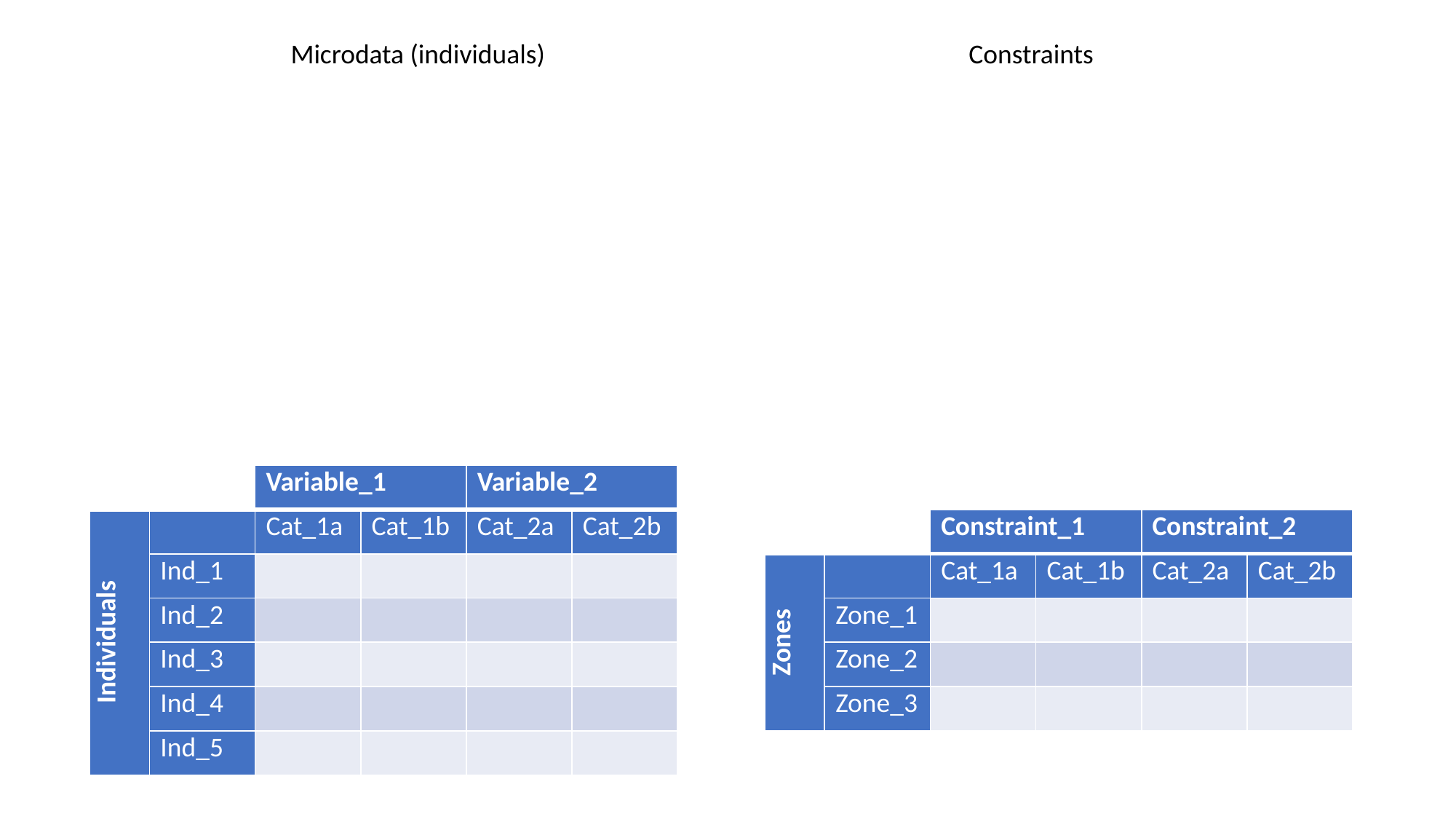

Microdata (individuals)
Constraints
|  |  | Variable\_1 |  | Variable\_2 |  |
| --- | --- | --- | --- | --- | --- |
| Individuals |  | Cat\_1a | Cat\_1b | Cat\_2a | Cat\_2b |
|  | Ind\_1 |  |  |  |  |
|  | Ind\_2 |  |  |  |  |
|  | Ind\_3 |  |  |  |  |
|  | Ind\_4 |  |  |  |  |
|  | Ind\_5 |  |  |  |  |
|  |  | Constraint\_1 |  | Constraint\_2 |  |
| --- | --- | --- | --- | --- | --- |
| Zones |  | Cat\_1a | Cat\_1b | Cat\_2a | Cat\_2b |
|  | Zone\_1 |  |  |  |  |
|  | Zone\_2 |  |  |  |  |
|  | Zone\_3 |  |  |  |  |